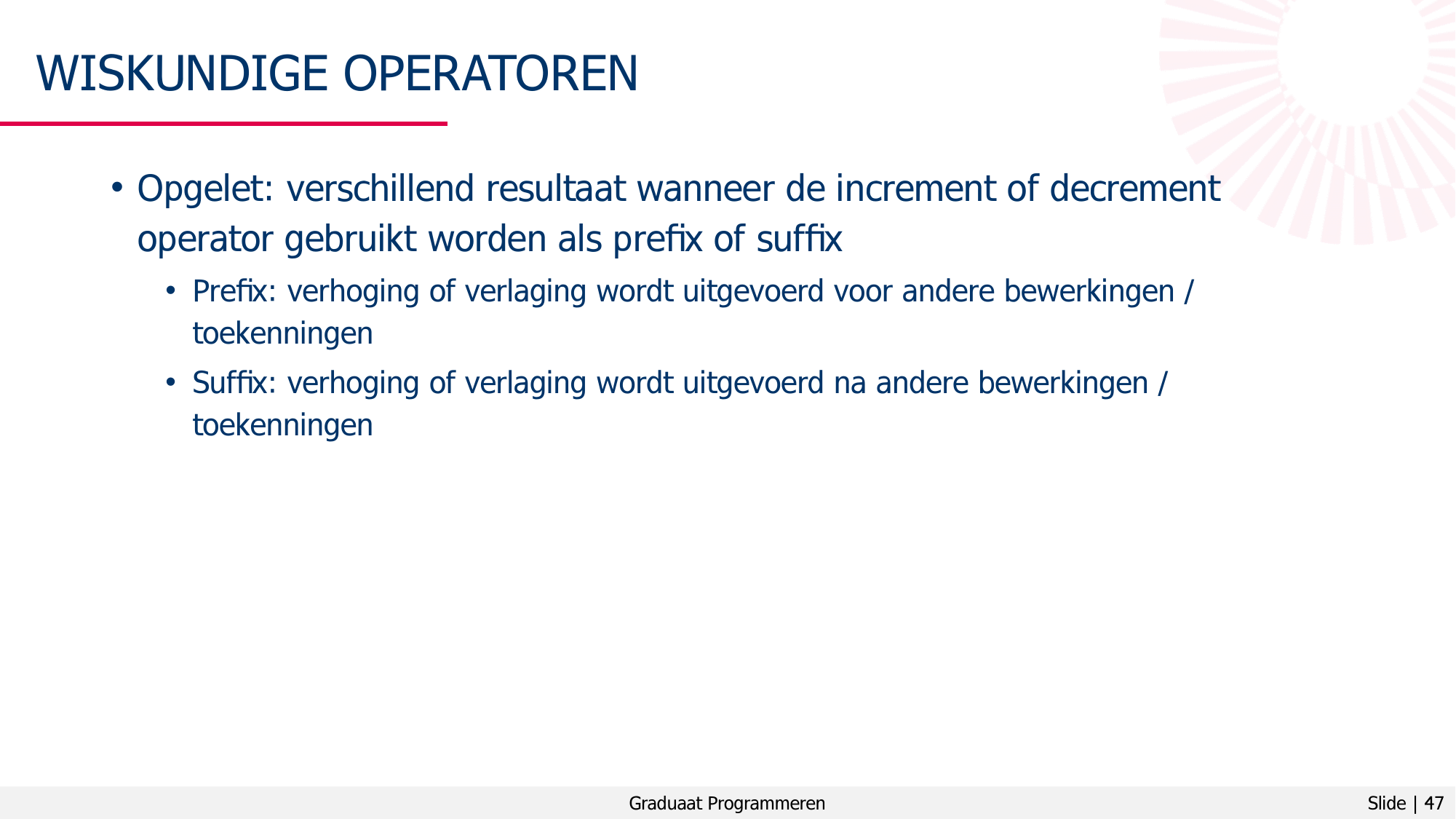

# Wiskundige operatoren
Opgelet: verschillend resultaat wanneer de increment of decrement operator gebruikt worden als prefix of suffix
Prefix: verhoging of verlaging wordt uitgevoerd voor andere bewerkingen / toekenningen
Suffix: verhoging of verlaging wordt uitgevoerd na andere bewerkingen / toekenningen